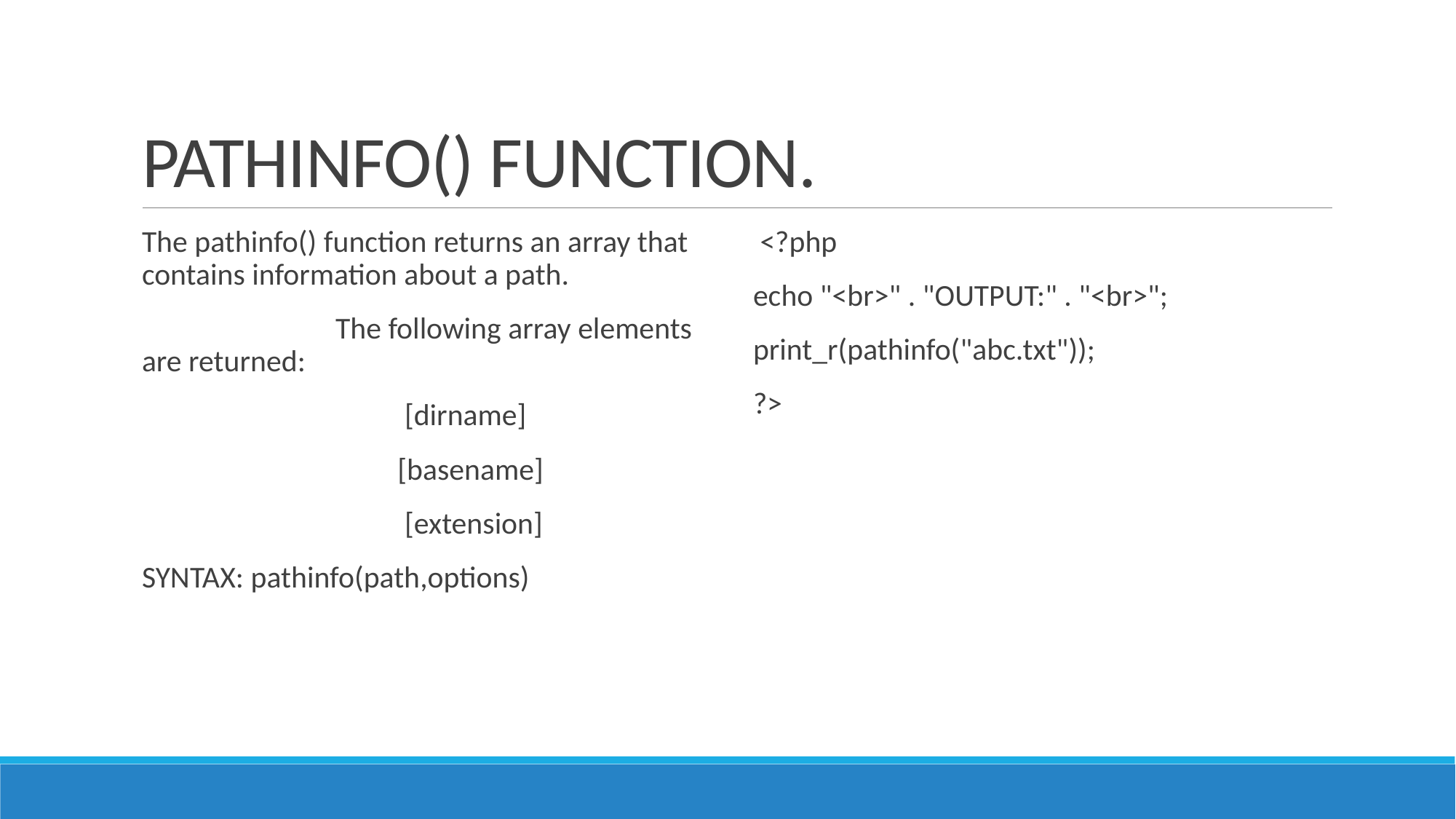

# PATHINFO() FUNCTION.
The pathinfo() function returns an array that contains information about a path.
                            The following array elements are returned:
                                      [dirname]
                                     [basename]
                                      [extension]
SYNTAX: pathinfo(path,options)
 <?php
echo "<br>" . "OUTPUT:" . "<br>";
print_r(pathinfo("abc.txt"));
?>